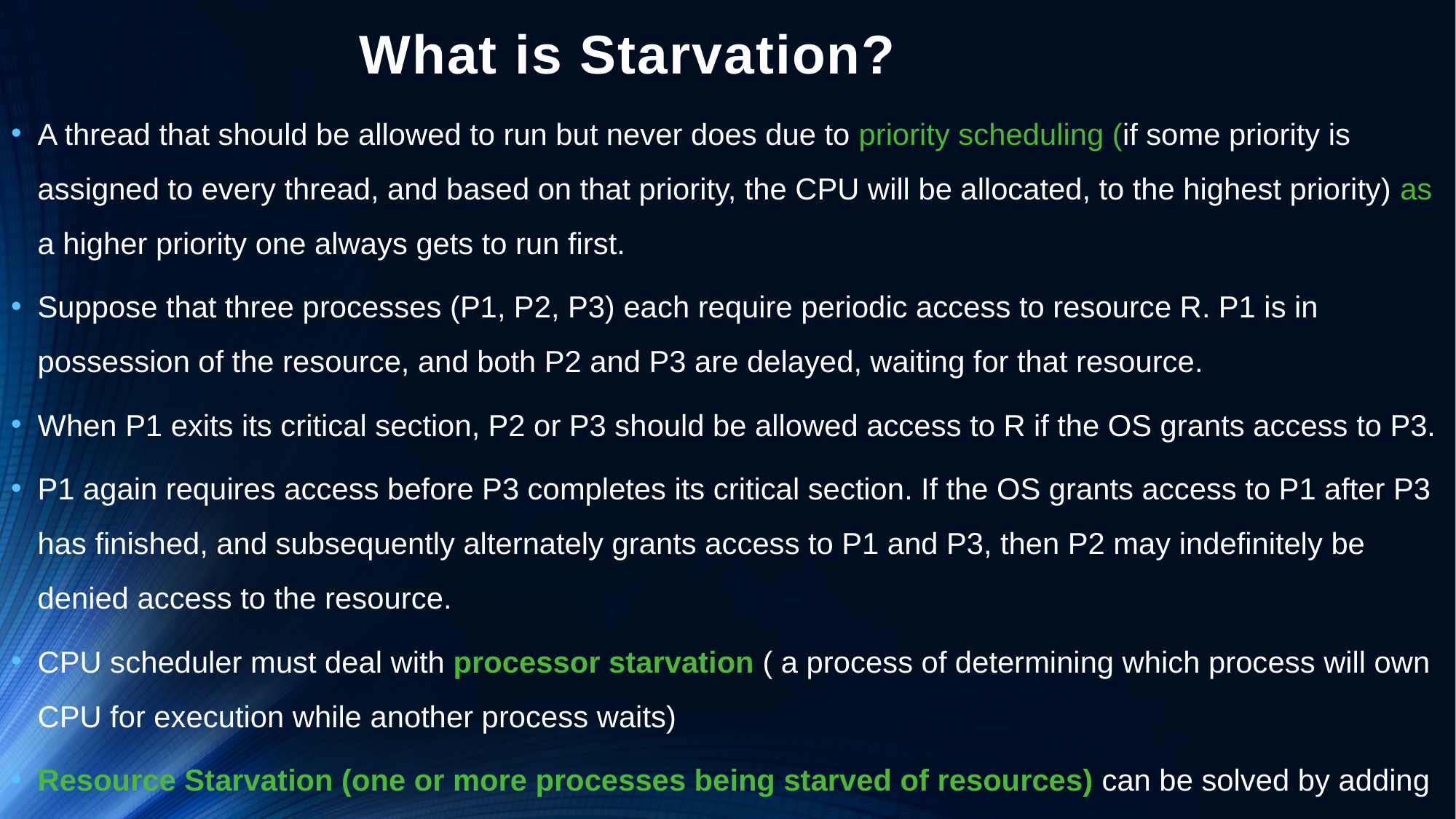

# What is Starvation?
A thread that should be allowed to run but never does due to priority scheduling (if some priority is assigned to every thread, and based on that priority, the CPU will be allocated, to the highest priority) as a higher priority one always gets to run first.
Suppose that three processes (P1, P2, P3) each require periodic access to resource R. P1 is in possession of the resource, and both P2 and P3 are delayed, waiting for that resource.
When P1 exits its critical section, P2 or P3 should be allowed access to R if the OS grants access to P3.
P1 again requires access before P3 completes its critical section. If the OS grants access to P1 after P3 has finished, and subsequently alternately grants access to P1 and P3, then P2 may indefinitely be denied access to the resource.
CPU scheduler must deal with processor starvation ( a process of determining which process will own CPU for execution while another process waits)
Resource Starvation (one or more processes being starved of resources) can be solved by adding resource (s)